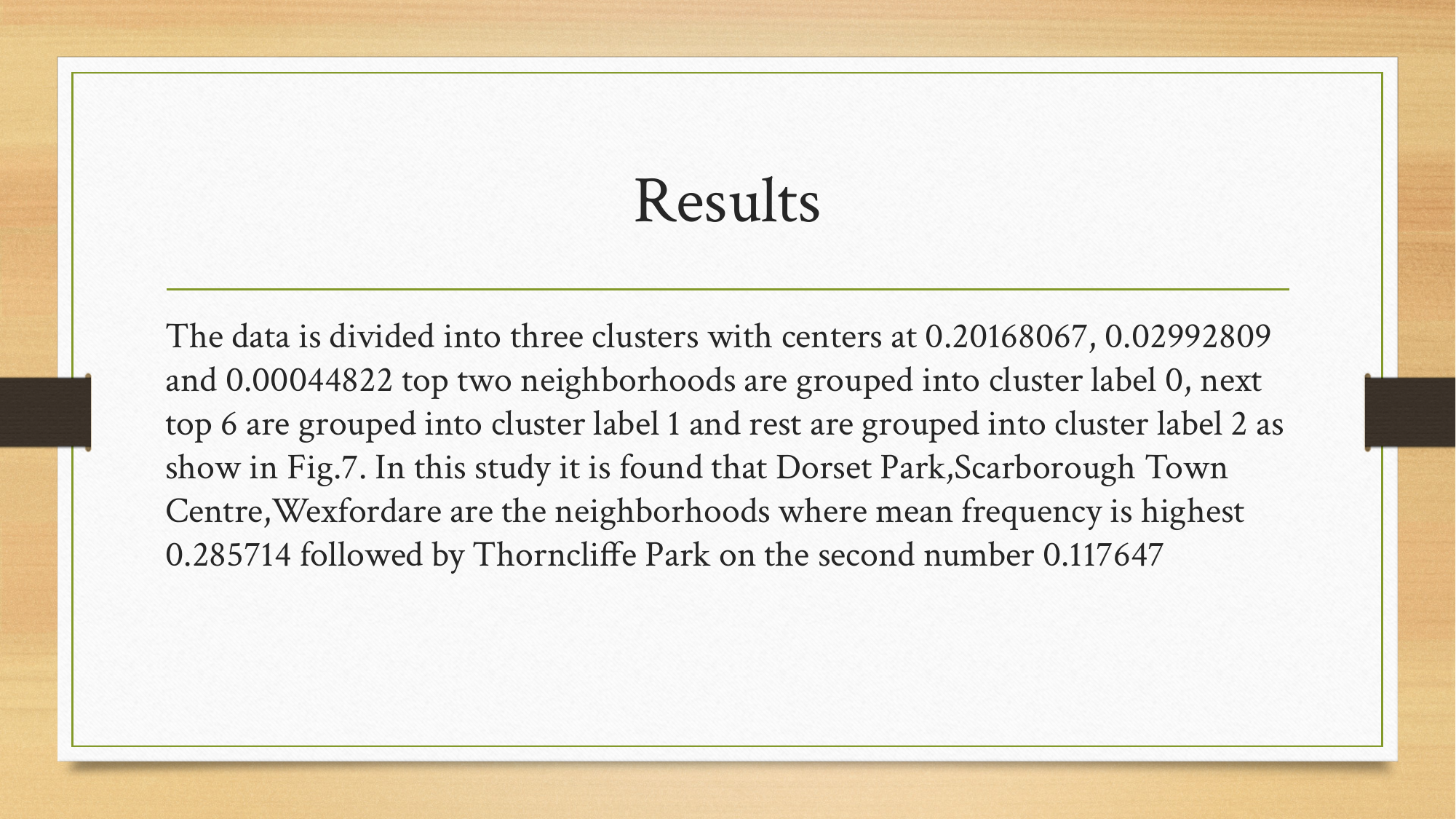

# Results
The data is divided into three clusters with centers at 0.20168067, 0.02992809 and 0.00044822 top two neighborhoods are grouped into cluster label 0, next top 6 are grouped into cluster label 1 and rest are grouped into cluster label 2 as show in Fig.7. In this study it is found that Dorset Park,Scarborough Town Centre,Wexfordare are the neighborhoods where mean frequency is highest 0.285714 followed by Thorncliffe Park on the second number 0.117647